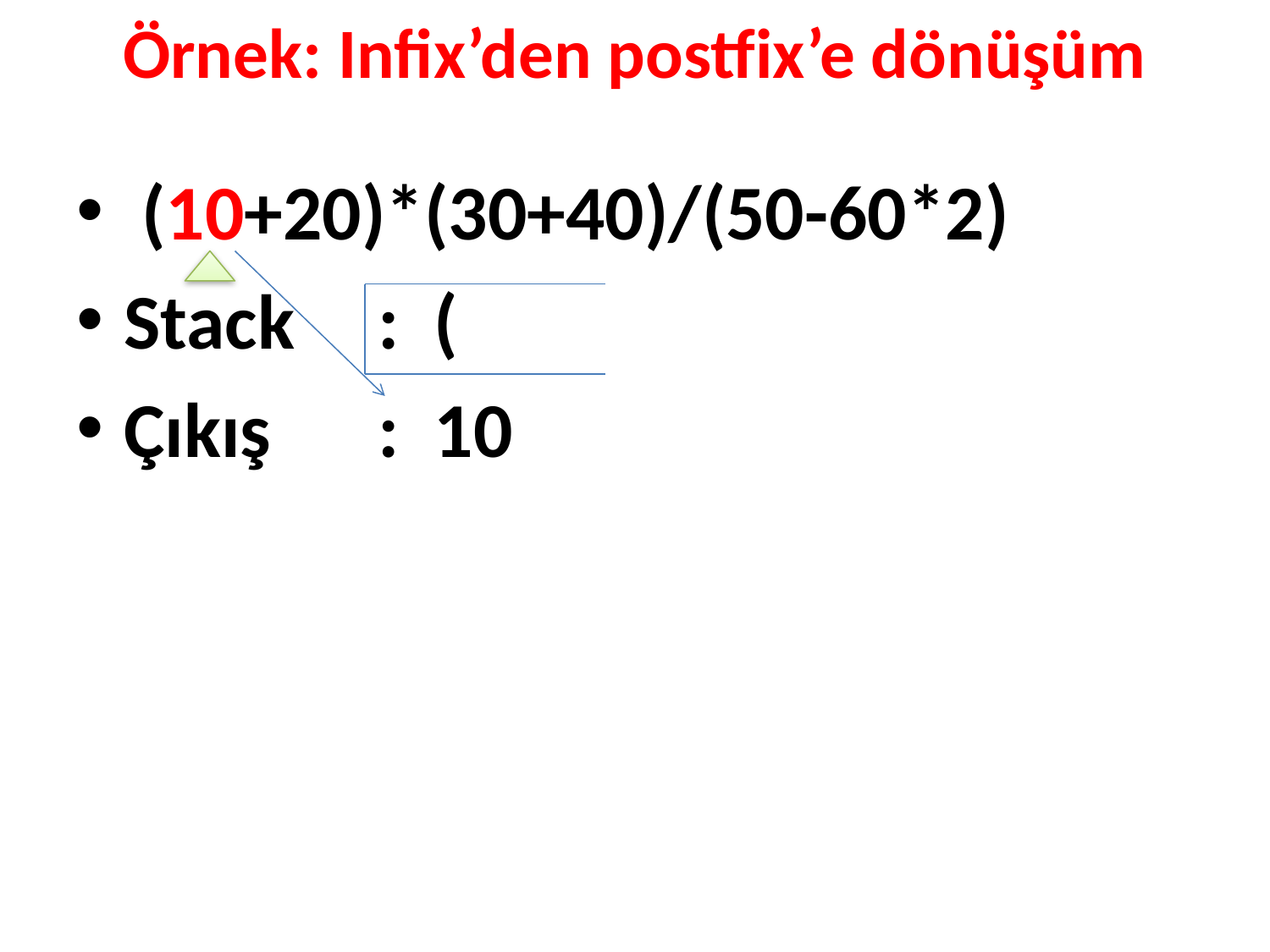

# Örnek: Infix’den postfix’e dönüşüm
 (10+20)*(30+40)/(50-60*2)
Stack	:  (
Çıkış	:  10